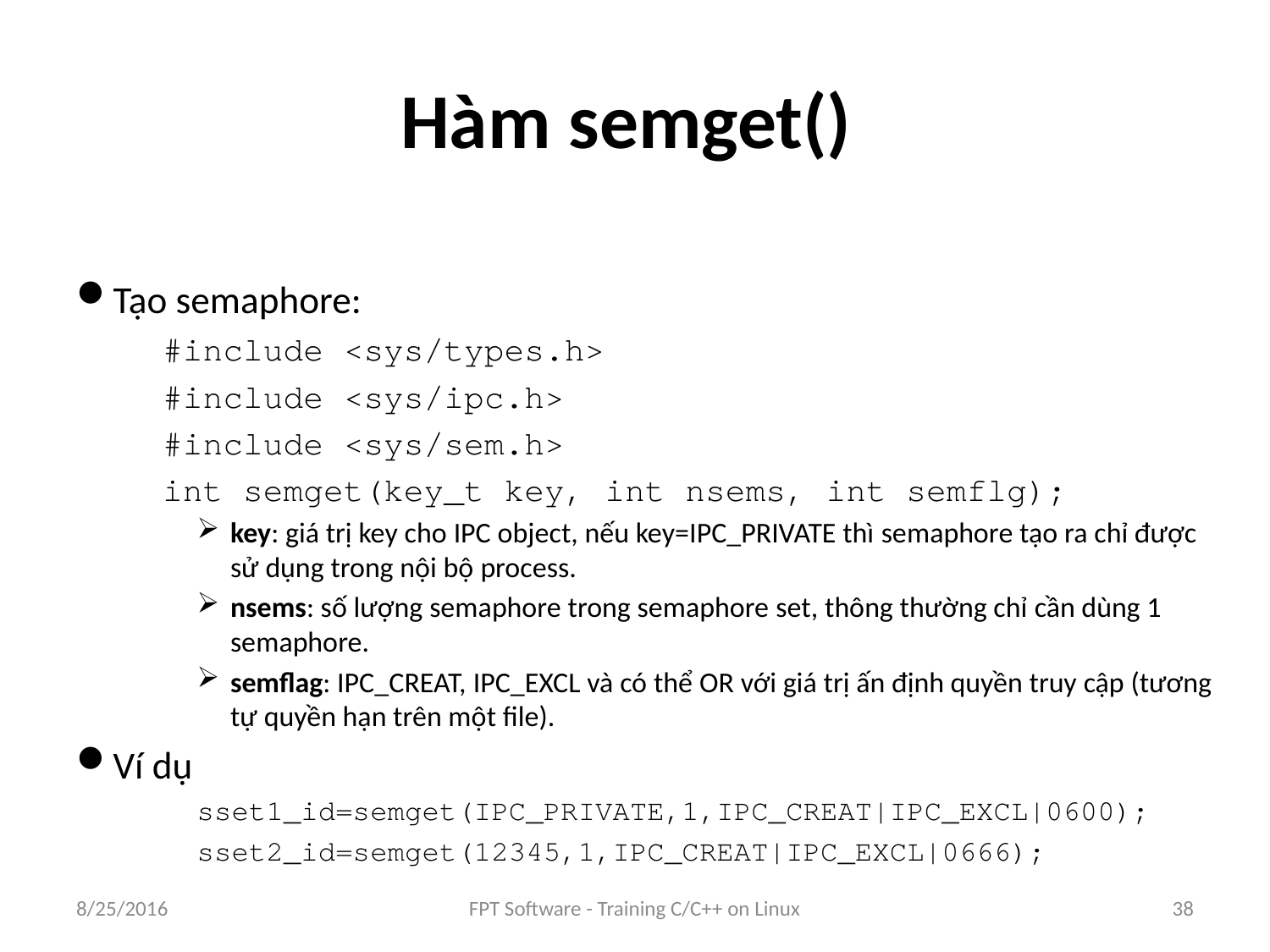

# Hàm semget()
Tạo semaphore:
	#include <sys/types.h>
	#include <sys/ipc.h>
	#include <sys/sem.h>
	int semget(key_t key, int nsems, int semflg);
key: giá trị key cho IPC object, nếu key=IPC_PRIVATE thì semaphore tạo ra chỉ được sử dụng trong nội bộ process.
nsems: số lượng semaphore trong semaphore set, thông thường chỉ cần dùng 1 semaphore.
semflag: IPC_CREAT, IPC_EXCL và có thể OR với giá trị ấn định quyền truy cập (tương tự quyền hạn trên một file).
Ví dụ
sset1_id=semget(IPC_PRIVATE,1,IPC_CREAT|IPC_EXCL|0600);
sset2_id=semget(12345,1,IPC_CREAT|IPC_EXCL|0666);

8/25/2016
FPT Software - Training C/C++ on Linux
38